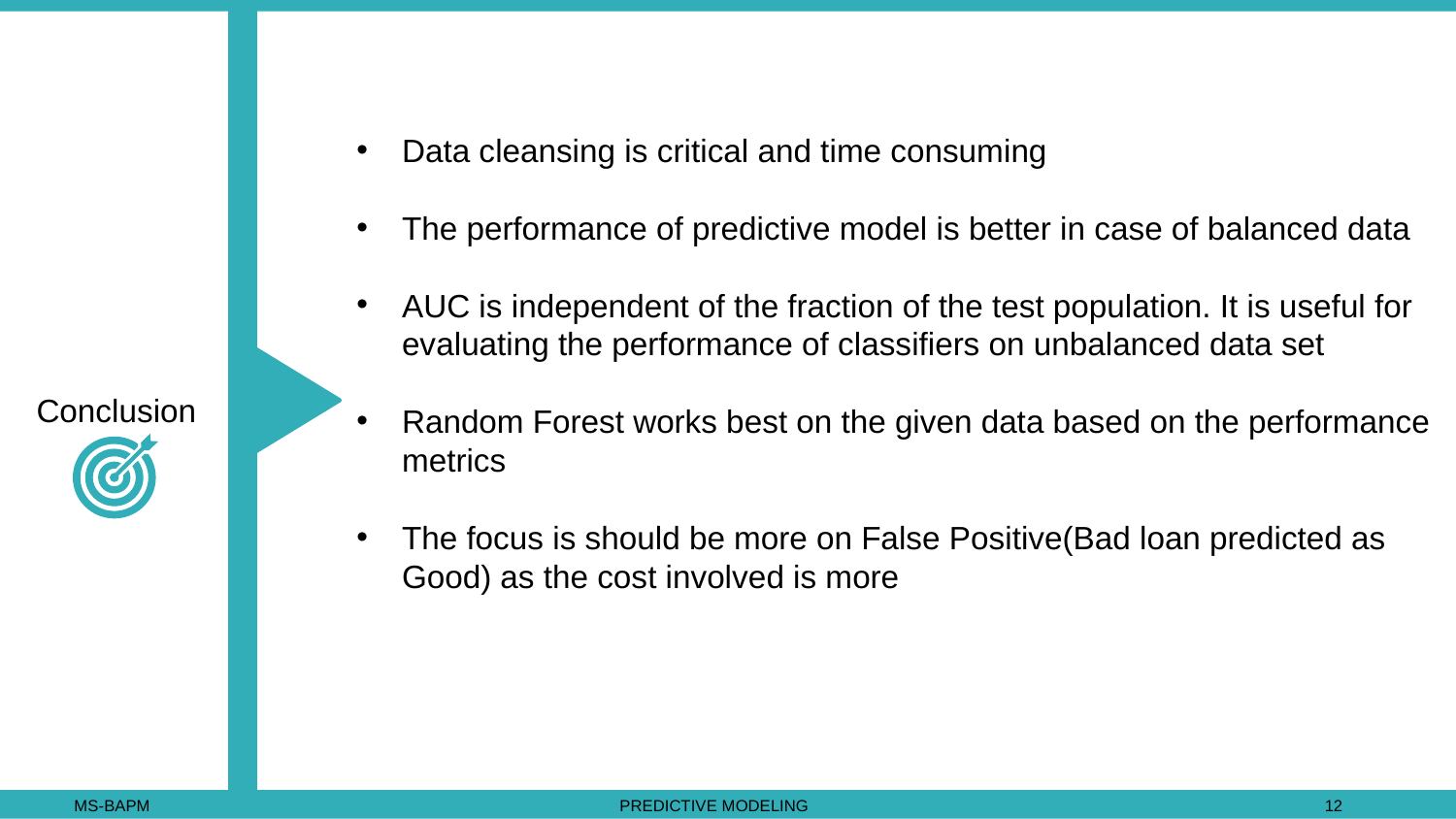

# Conclusion

Data cleansing is critical and time consuming

The performance of predictive model is better in case of balanced data

AUC is independent of the fraction of the test population. It is useful for evaluating the performance of classifiers on unbalanced data set

Random Forest works best on the given data based on the performance metrics

The focus is should be more on False Positive(Bad loan predicted as Good) as the cost involved is more

             MS-BAPM		  		     PREDICTIVE MODELING				12